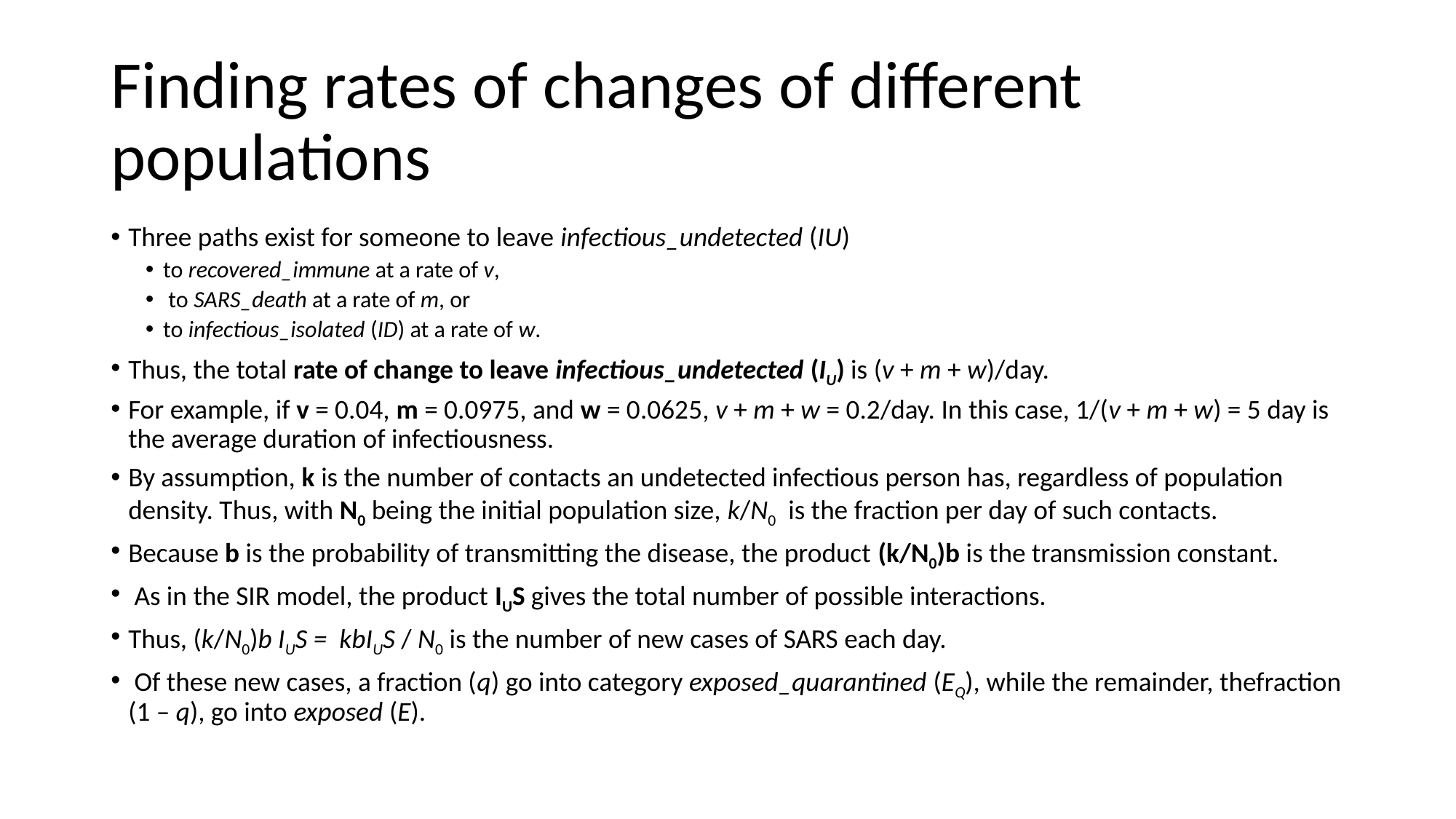

Finding rates of changes of different populations
Three paths exist for someone to leave infectious_undetected (IU)
to recovered_immune at a rate of v,
 to SARS_death at a rate of m, or
to infectious_isolated (ID) at a rate of w.
Thus, the total rate of change to leave infectious_undetected (IU) is (v + m + w)/day.
For example, if v = 0.04, m = 0.0975, and w = 0.0625, v + m + w = 0.2/day. In this case, 1/(v + m + w) = 5 day is the average duration of infectiousness.
By assumption, k is the number of contacts an undetected infectious person has, regardless of population density. Thus, with N0 being the initial population size, k/N0  is the fraction per day of such contacts.
Because b is the probability of transmitting the disease, the product (k/N0)b is the transmission constant.
 As in the SIR model, the product IUS gives the total number of possible interactions.
Thus, (k/N0)b IUS =  kbIUS / N0 is the number of new cases of SARS each day.
 Of these new cases, a fraction (q) go into category exposed_quarantined (EQ), while the remainder, thefraction (1 – q), go into exposed (E).